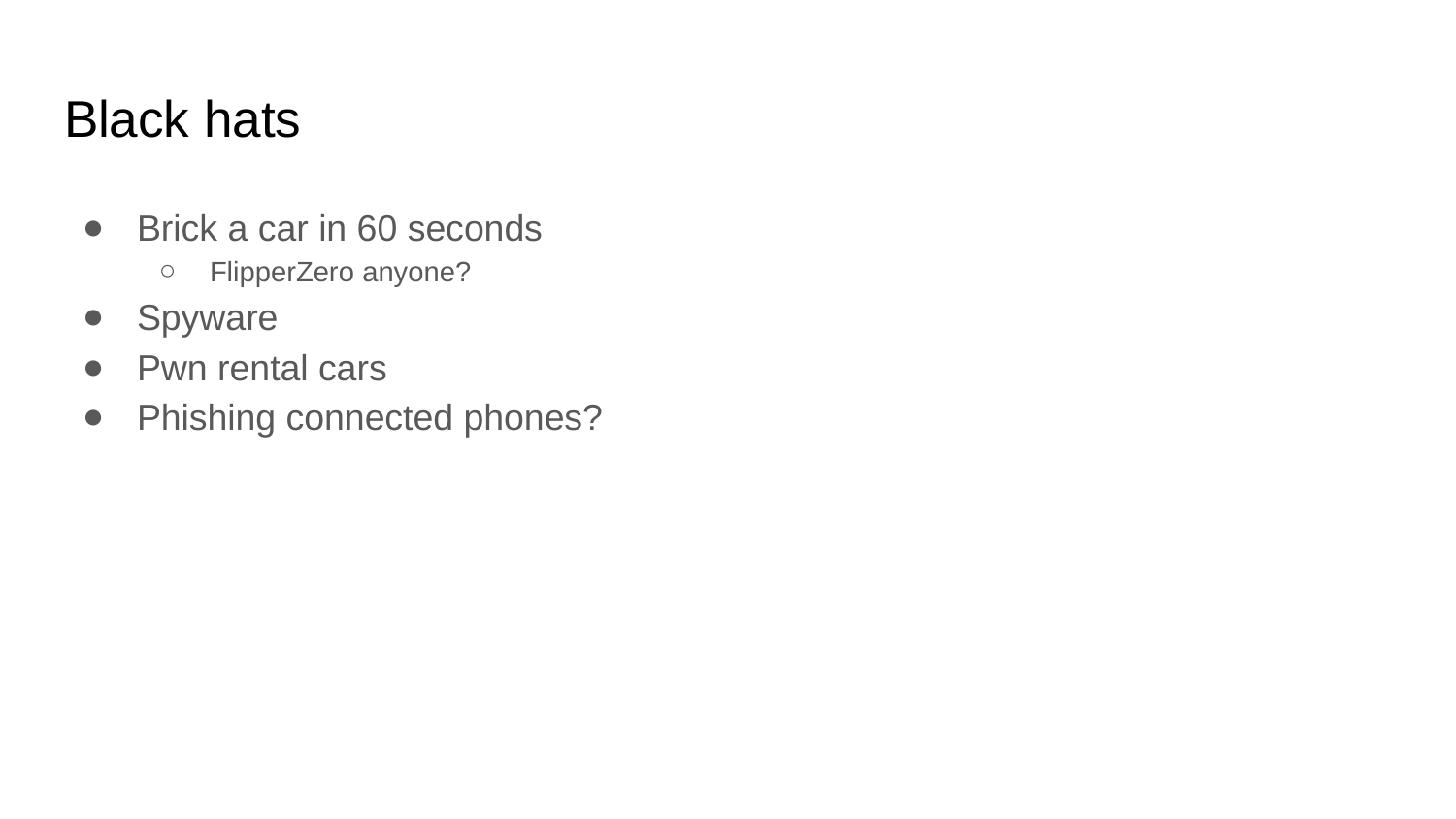

# Black hats
Brick a car in 60 seconds
FlipperZero anyone?
Spyware
Pwn rental cars
Phishing connected phones?